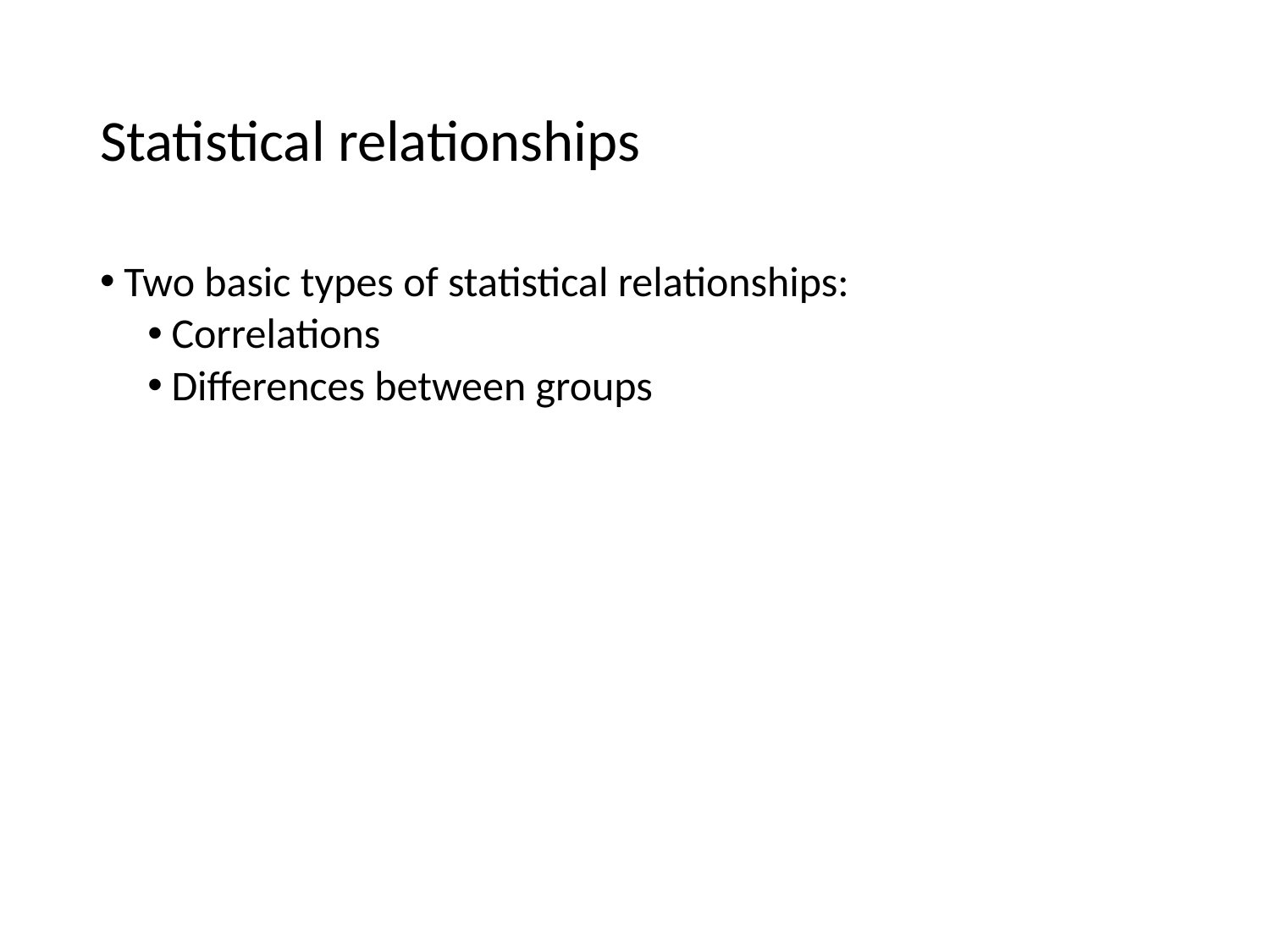

# Statistical relationships
Two basic types of statistical relationships:
Correlations
Differences between groups